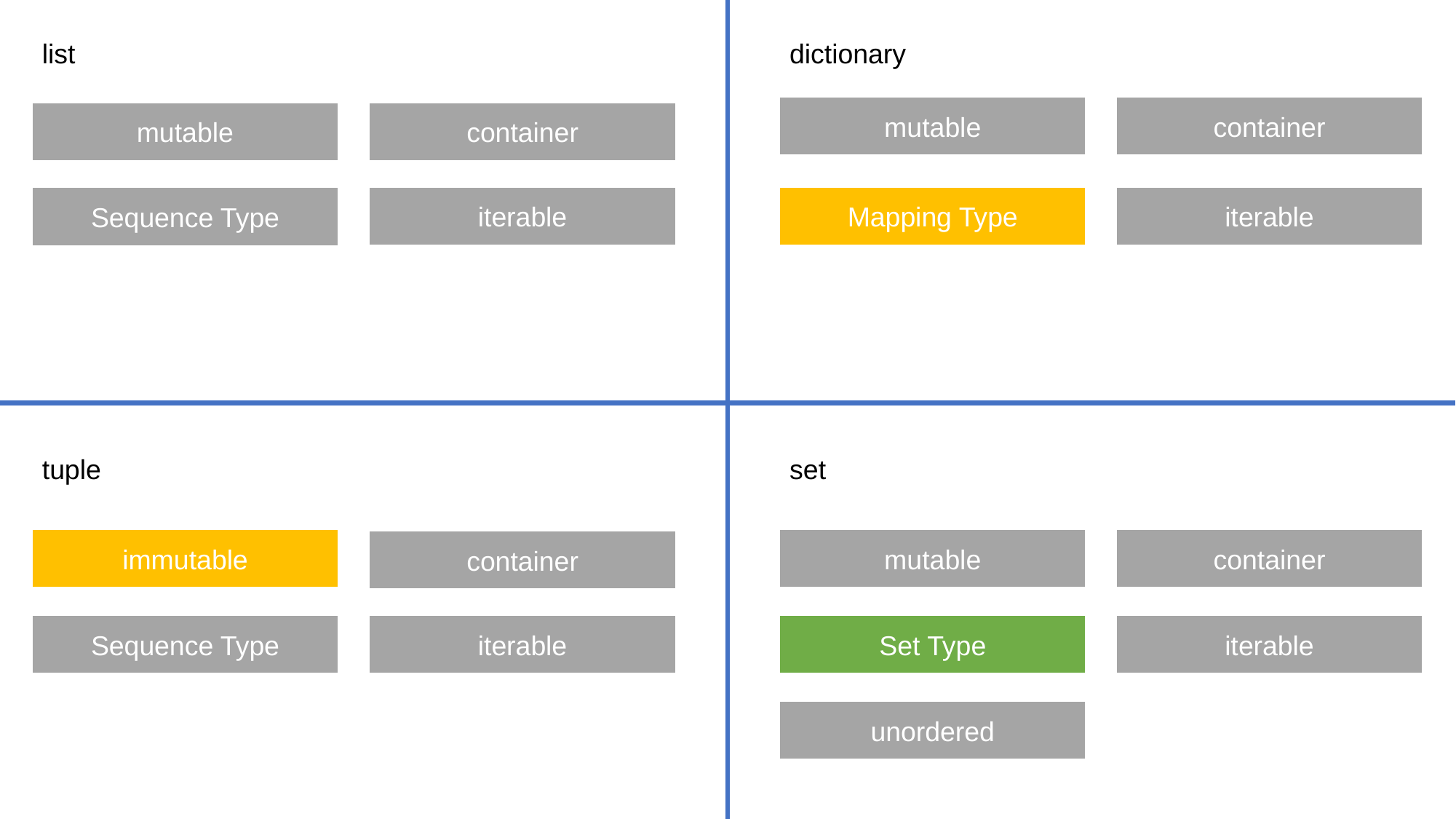

list
dictionary
container
mutable
mutable
container
iterable
Mapping Type
iterable
Sequence Type
tuple
set
immutable
container
mutable
container
iterable
iterable
Sequence Type
Set Type
unordered